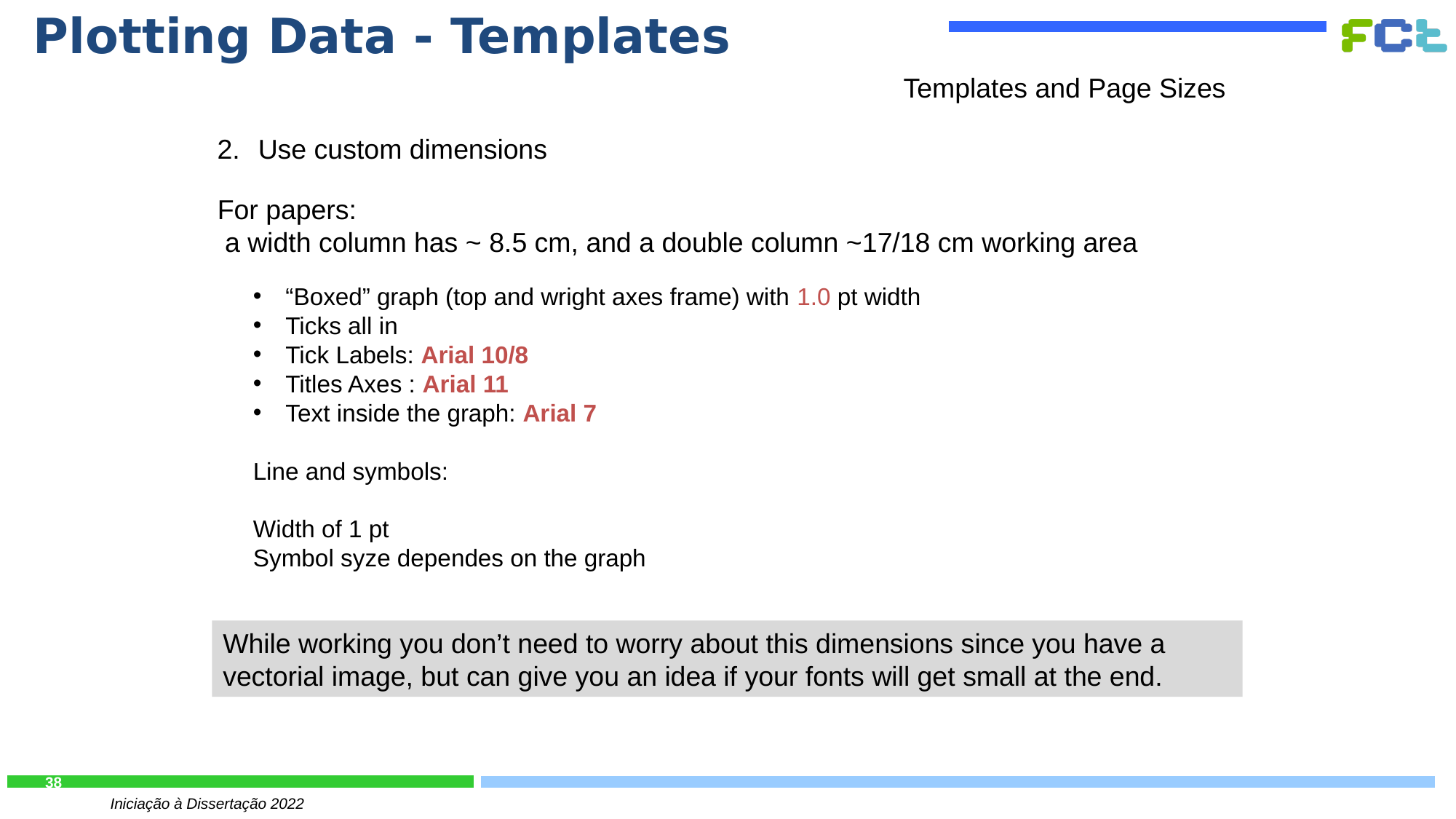

Plotting Data - Templates
Templates and Page Sizes
Use custom dimensions
For papers:
 a width column has ~ 8.5 cm, and a double column ~17/18 cm working area
 “Boxed” graph (top and wright axes frame) with 1.0 pt width
 Ticks all in
 Tick Labels: Arial 10/8
 Titles Axes : Arial 11
 Text inside the graph: Arial 7

Line and symbols:

Width of 1 pt
Symbol syze dependes on the graph

While working you don’t need to worry about this dimensions since you have a vectorial image, but can give you an idea if your fonts will get small at the end.
38